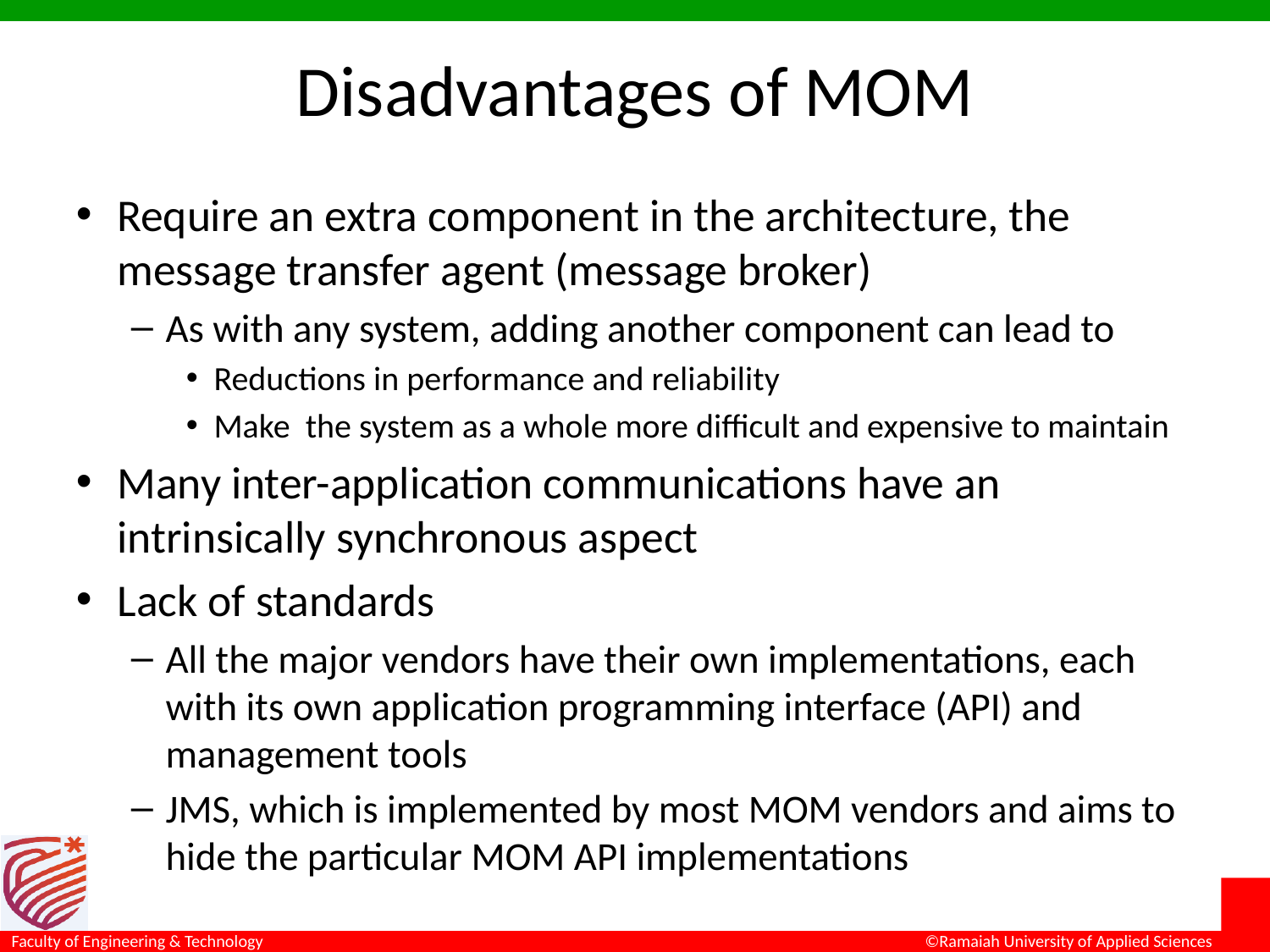

# Disadvantages of MOM
Require an extra component in the architecture, the message transfer agent (message broker)
As with any system, adding another component can lead to
Reductions in performance and reliability
Make  the system as a whole more difficult and expensive to maintain
Many inter-application communications have an intrinsically synchronous aspect
Lack of standards
All the major vendors have their own implementations, each with its own application programming interface (API) and management tools
JMS, which is implemented by most MOM vendors and aims to hide the particular MOM API implementations